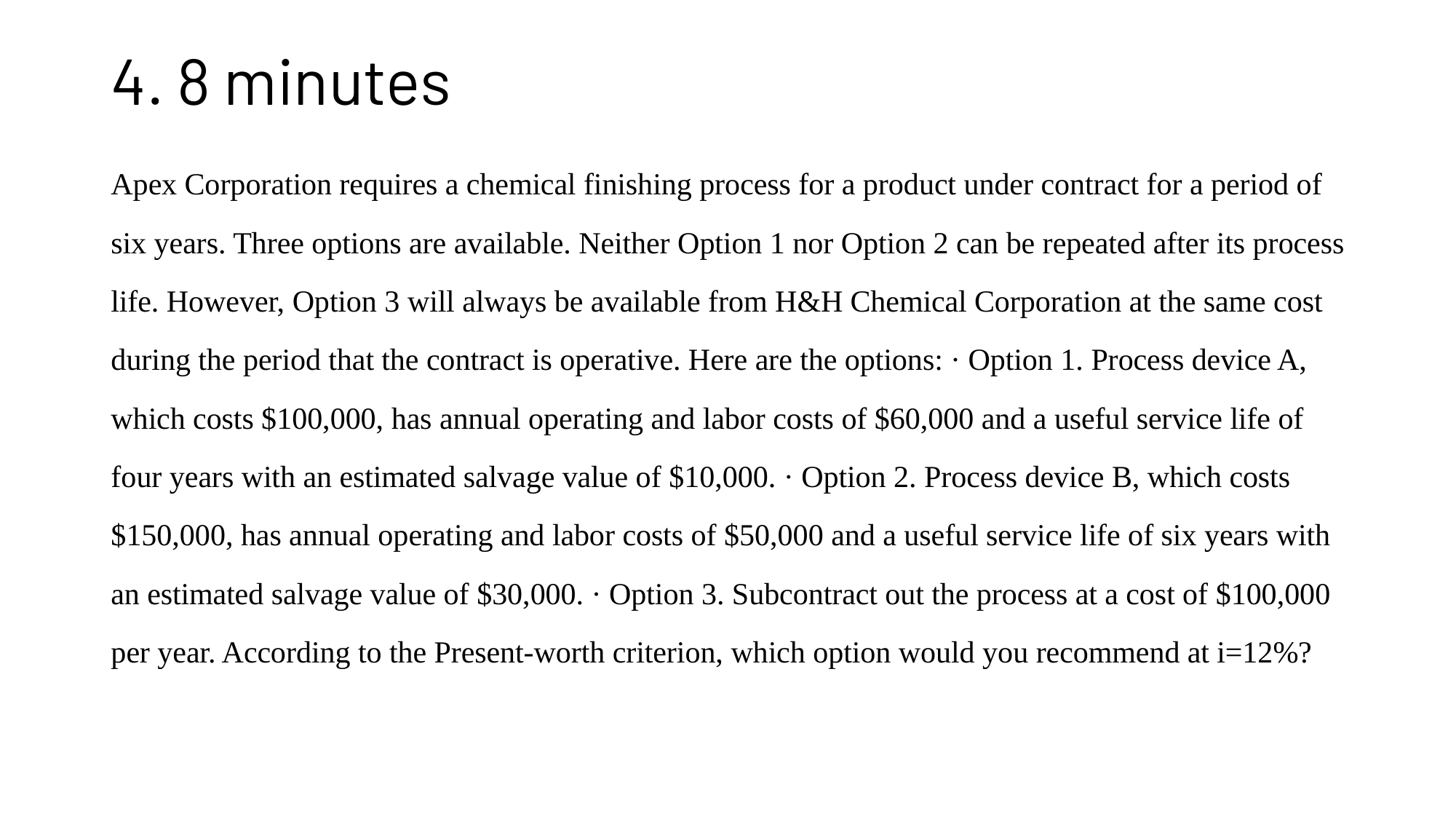

# 4. 8 minutes
Apex Corporation requires a chemical finishing process for a product under contract for a period of six years. Three options are available. Neither Option 1 nor Option 2 can be repeated after its process life. However, Option 3 will always be available from H&H Chemical Corporation at the same cost during the period that the contract is operative. Here are the options: · Option 1. Process device A, which costs $100,000, has annual operating and labor costs of $60,000 and a useful service life of four years with an estimated salvage value of $10,000. · Option 2. Process device B, which costs $150,000, has annual operating and labor costs of $50,000 and a useful service life of six years with an estimated salvage value of $30,000. · Option 3. Subcontract out the process at a cost of $100,000 per year. According to the Present-worth criterion, which option would you recommend at i=12%?